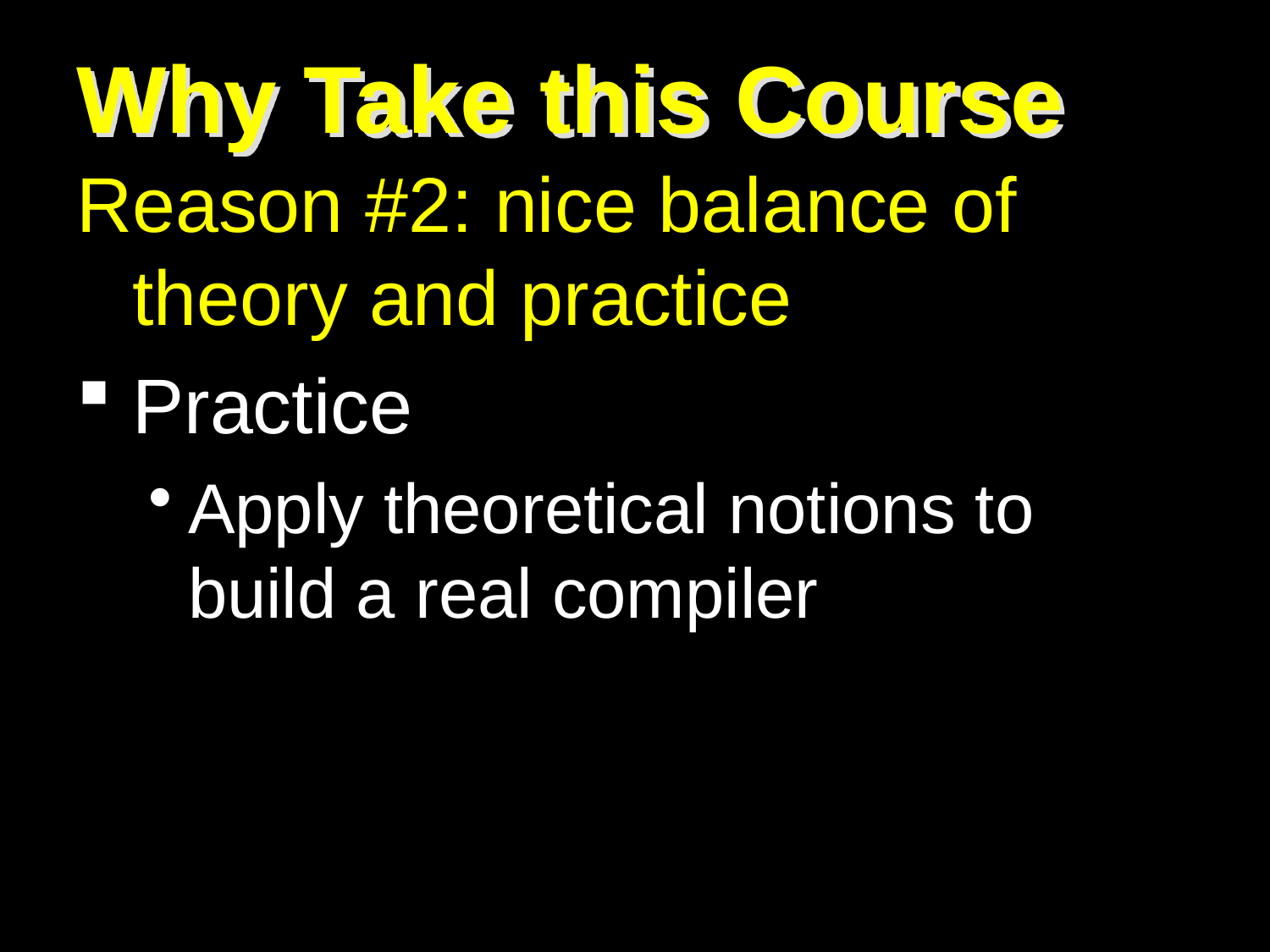

# Why Take this Course
Reason #2: nice balance of theory and practice
Practice
Apply theoretical notions to build a real compiler
7